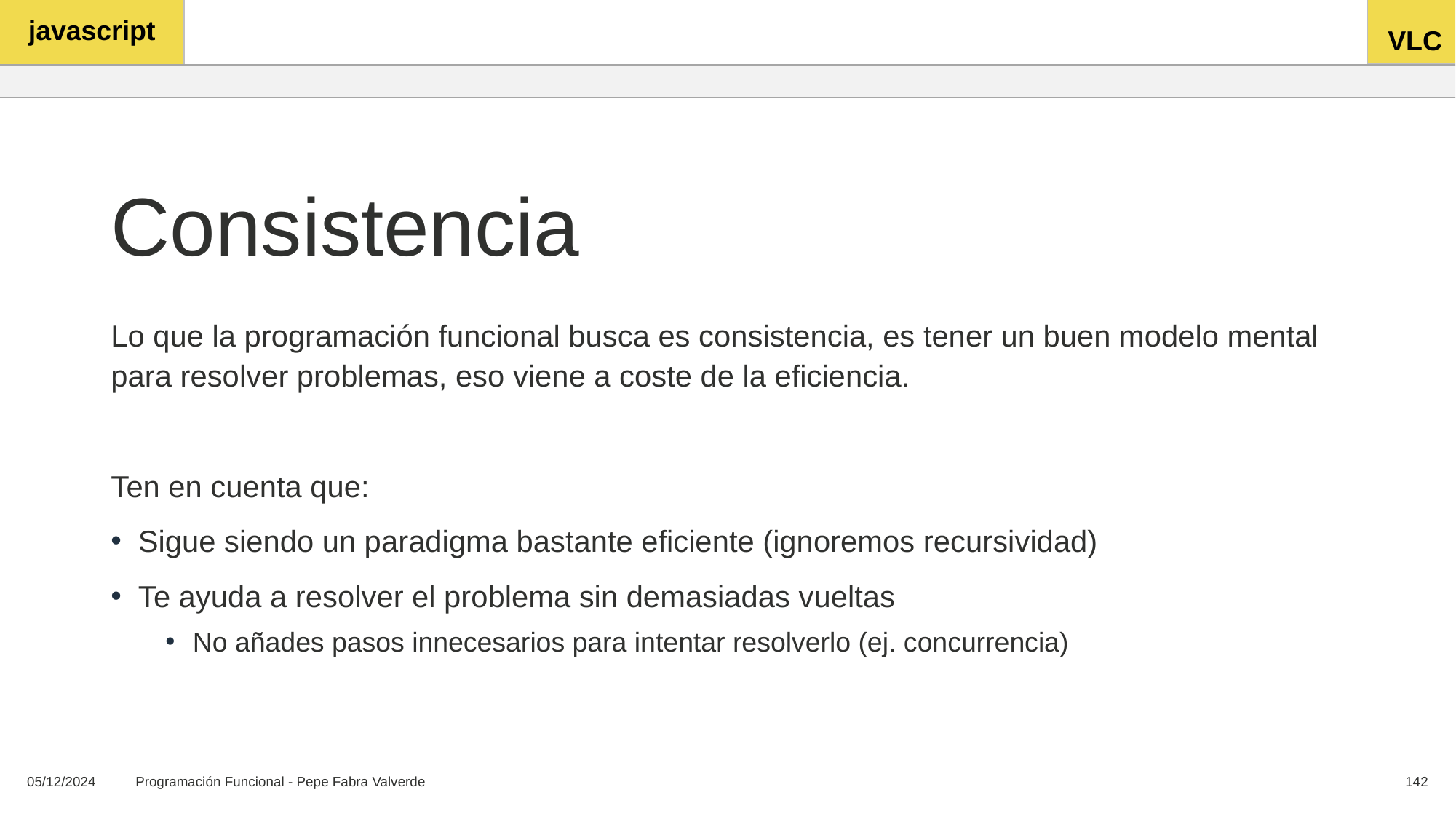

# Consistencia
Lo que la programación funcional busca es consistencia, es tener un buen modelo mental para resolver problemas, eso viene a coste de la eficiencia.

Ten en cuenta que:
Sigue siendo un paradigma bastante eficiente (ignoremos recursividad)
Te ayuda a resolver el problema sin demasiadas vueltas
No añades pasos innecesarios para intentar resolverlo (ej. concurrencia)
05/12/2024
Programación Funcional - Pepe Fabra Valverde
142